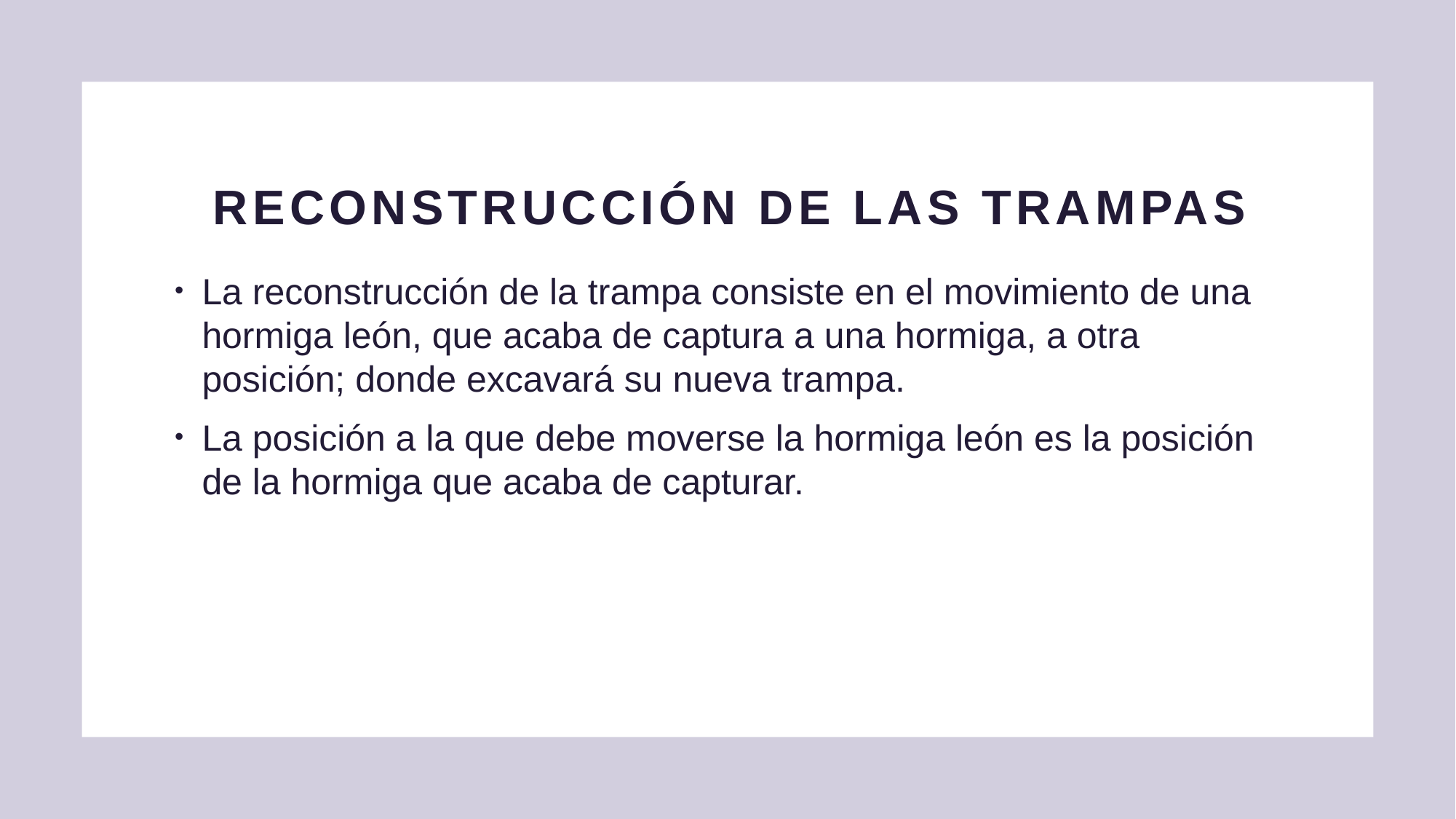

# Reconstrucción de las Trampas
La reconstrucción de la trampa consiste en el movimiento de una hormiga león, que acaba de captura a una hormiga, a otra posición; donde excavará su nueva trampa.
La posición a la que debe moverse la hormiga león es la posición de la hormiga que acaba de capturar.